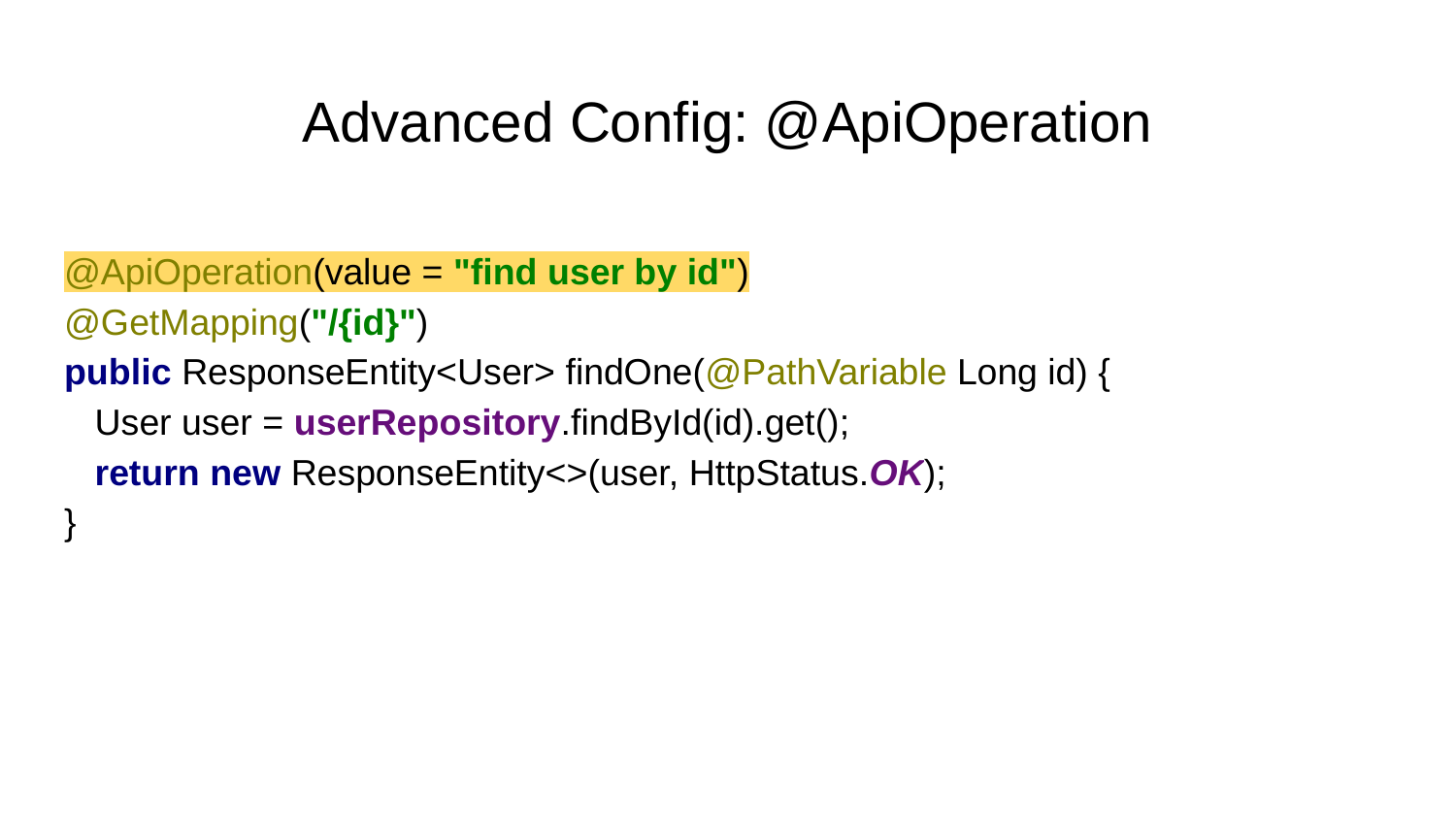

# Advanced Config: @ApiOperation

@ApiOperation(value = "find user by id")
@GetMapping("/{id}")
public ResponseEntity<User> findOne(@PathVariable Long id) {
   User user = userRepository.findById(id).get();
   return new ResponseEntity<>(user, HttpStatus.OK);
}